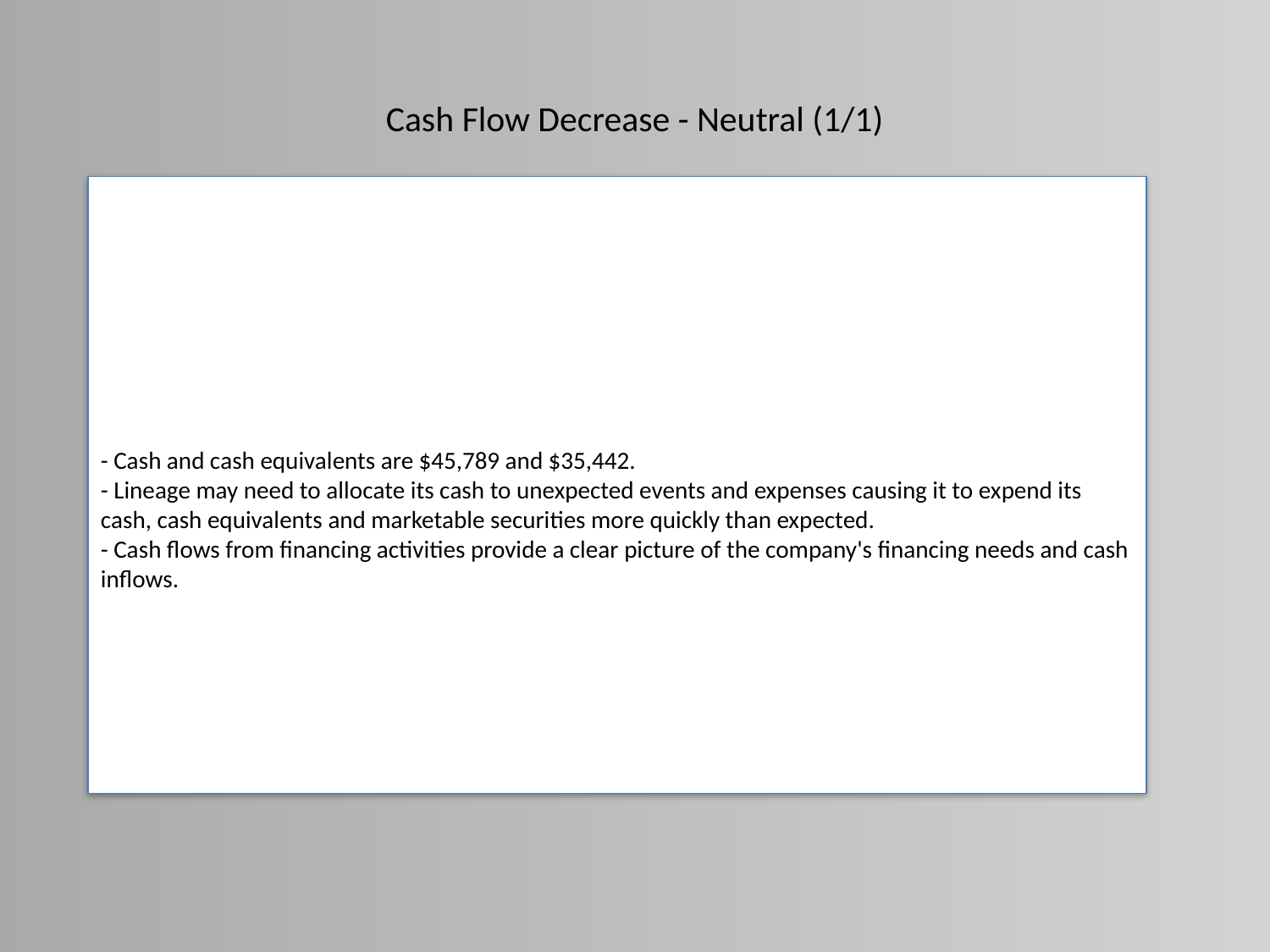

# Cash Flow Decrease - Neutral (1/1)

Neutral Sentences:
- Cash and cash equivalents are $45,789 and $35,442.
- Lineage may need to allocate its cash to unexpected events and expenses causing it to expend its cash, cash equivalents and marketable securities more quickly than expected.
- Cash flows from financing activities provide a clear picture of the company's financing needs and cash inflows.